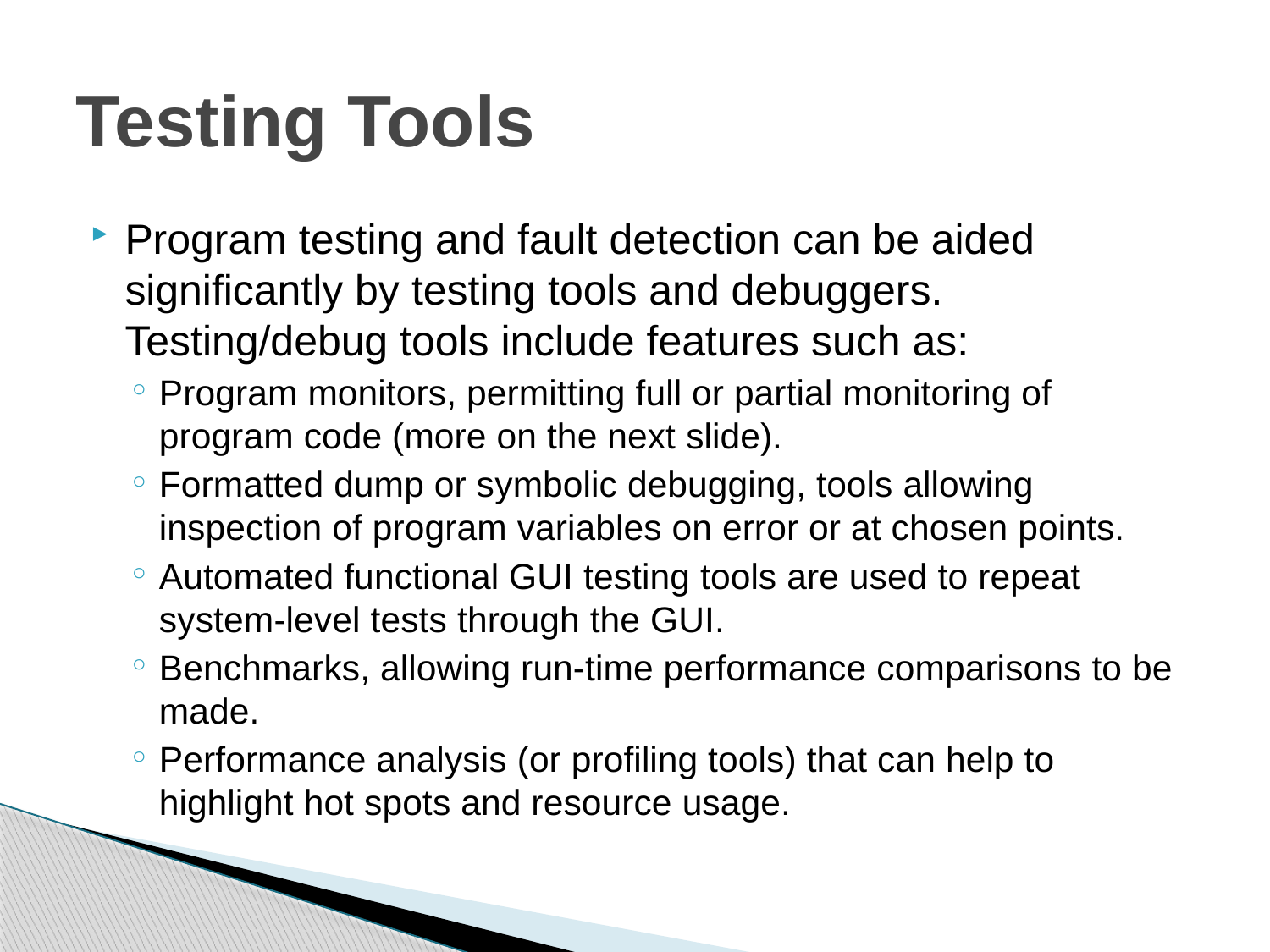

# Testing Tools
Program testing and fault detection can be aided significantly by testing tools and debuggers. Testing/debug tools include features such as:
Program monitors, permitting full or partial monitoring of program code (more on the next slide).
Formatted dump or symbolic debugging, tools allowing inspection of program variables on error or at chosen points.
Automated functional GUI testing tools are used to repeat system-level tests through the GUI.
Benchmarks, allowing run-time performance comparisons to be made.
Performance analysis (or profiling tools) that can help to highlight hot spots and resource usage.